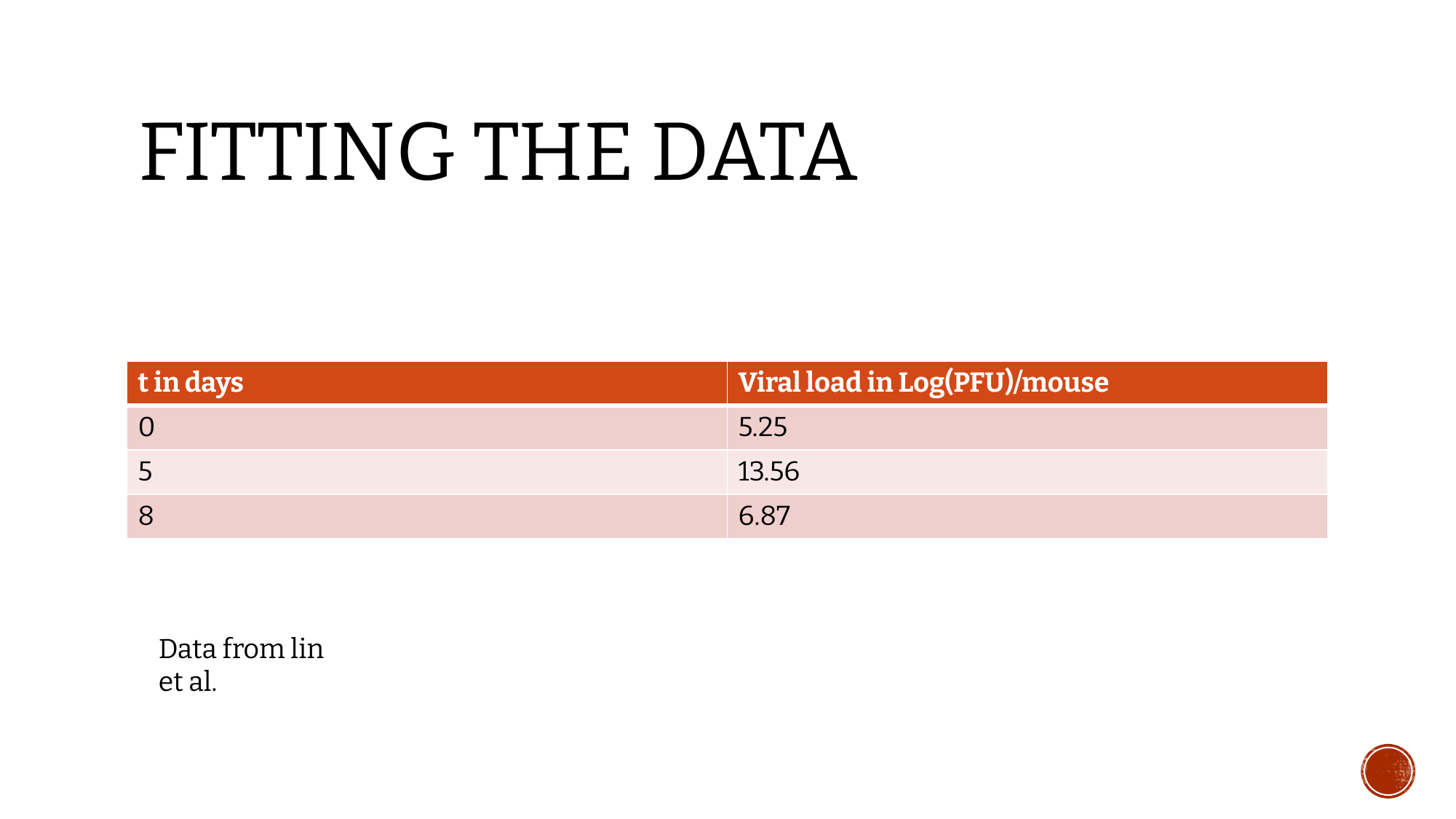

# Fitting the data
| t in days | Viral load in Log(PFU)/mouse |
| --- | --- |
| 0 | 5.25 |
| 5 | 13.56 |
| 8 | 6.87 |
Data from lin et al.